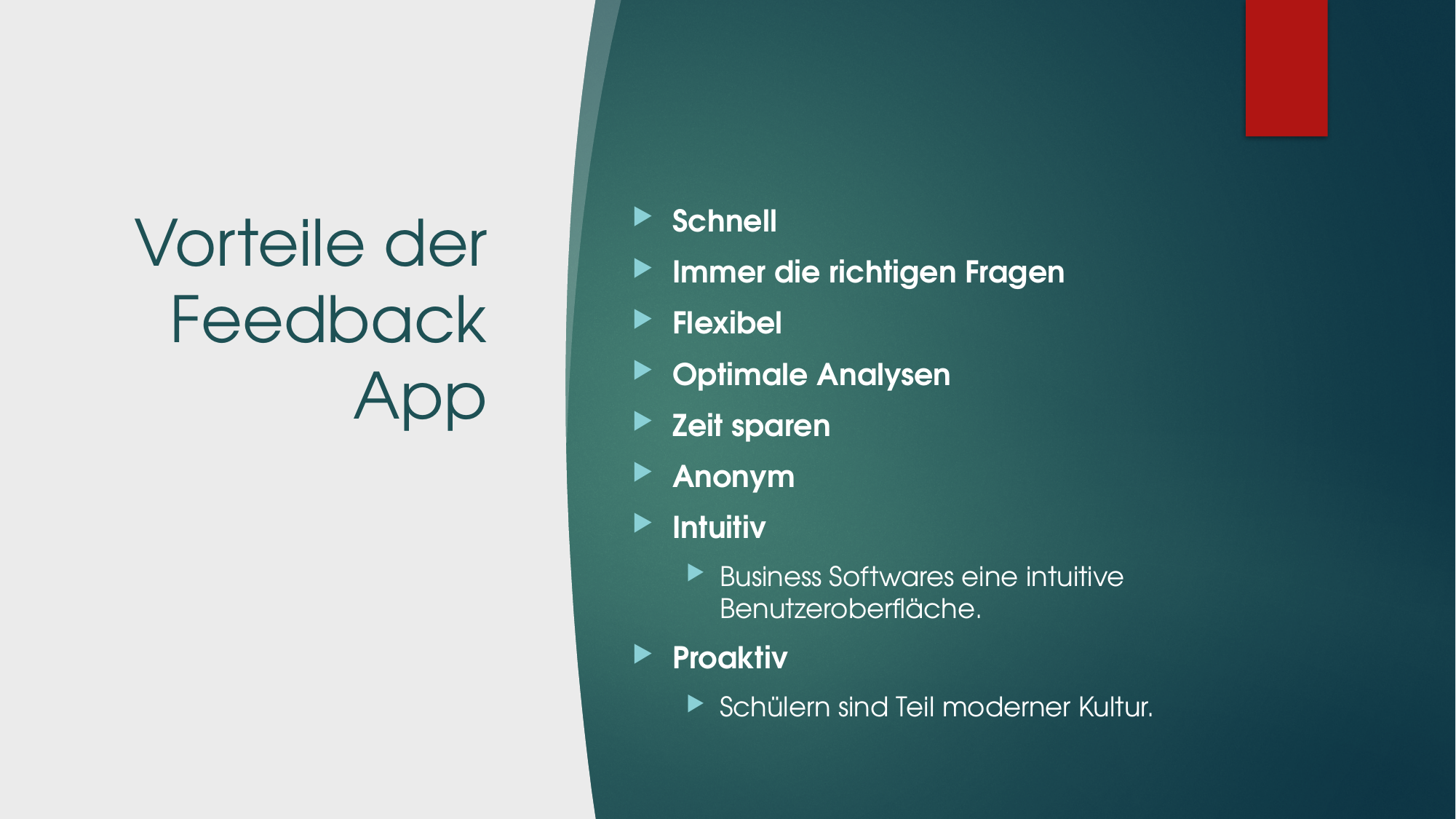

# Vorteile der Feedback App
Schnell
Immer die richtigen Fragen
Flexibel
Optimale Analysen
Zeit sparen
Anonym
Intuitiv
Business Softwares eine intuitive Benutzeroberfläche.
Proaktiv
Schülern sind Teil moderner Kultur.